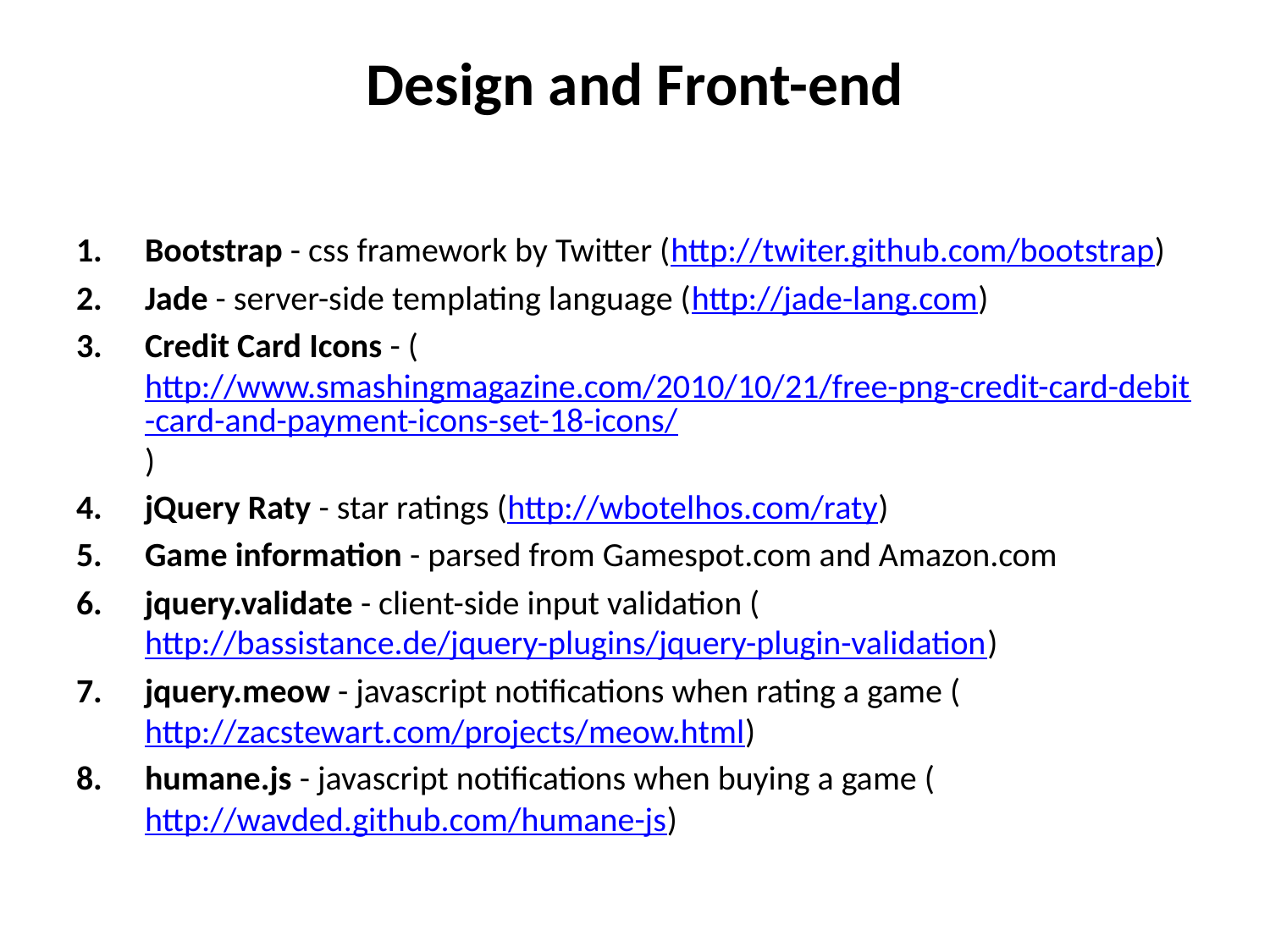

# Design and Front-end
Bootstrap - css framework by Twitter (http://twiter.github.com/bootstrap)
Jade - server-side templating language (http://jade-lang.com)
Credit Card Icons - (http://www.smashingmagazine.com/2010/10/21/free-png-credit-card-debit-card-and-payment-icons-set-18-icons/)
jQuery Raty - star ratings (http://wbotelhos.com/raty)
Game information - parsed from Gamespot.com and Amazon.com
jquery.validate - client-side input validation (http://bassistance.de/jquery-plugins/jquery-plugin-validation)
jquery.meow - javascript notifications when rating a game (http://zacstewart.com/projects/meow.html)
humane.js - javascript notifications when buying a game (http://wavded.github.com/humane-js)